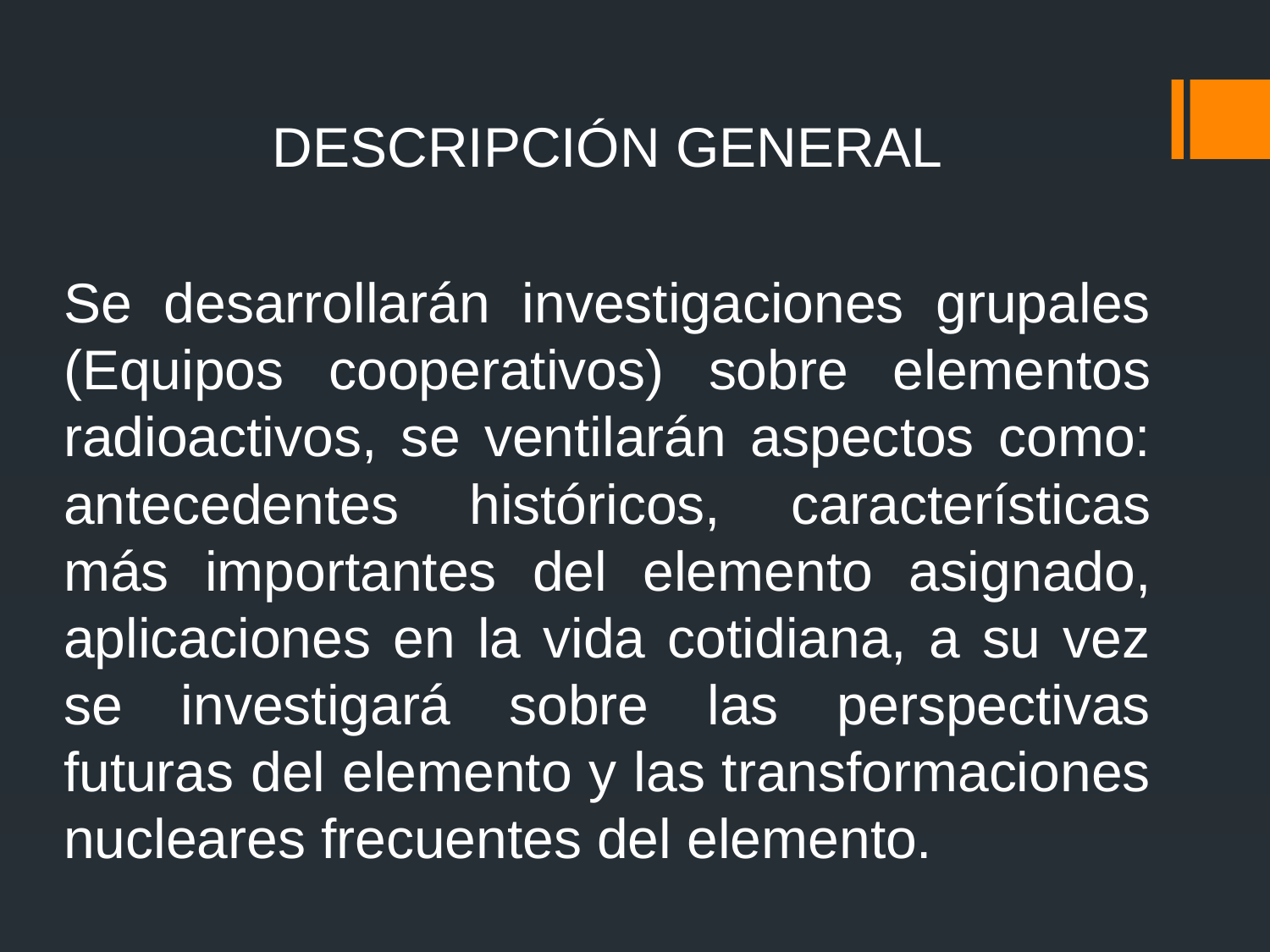

DESCRIPCIÓN GENERAL

Se desarrollarán investigaciones grupales (Equipos cooperativos) sobre elementos radioactivos, se ventilarán aspectos como: antecedentes históricos, características más importantes del elemento asignado, aplicaciones en la vida cotidiana, a su vez se investigará sobre las perspectivas futuras del elemento y las transformaciones nucleares frecuentes del elemento.